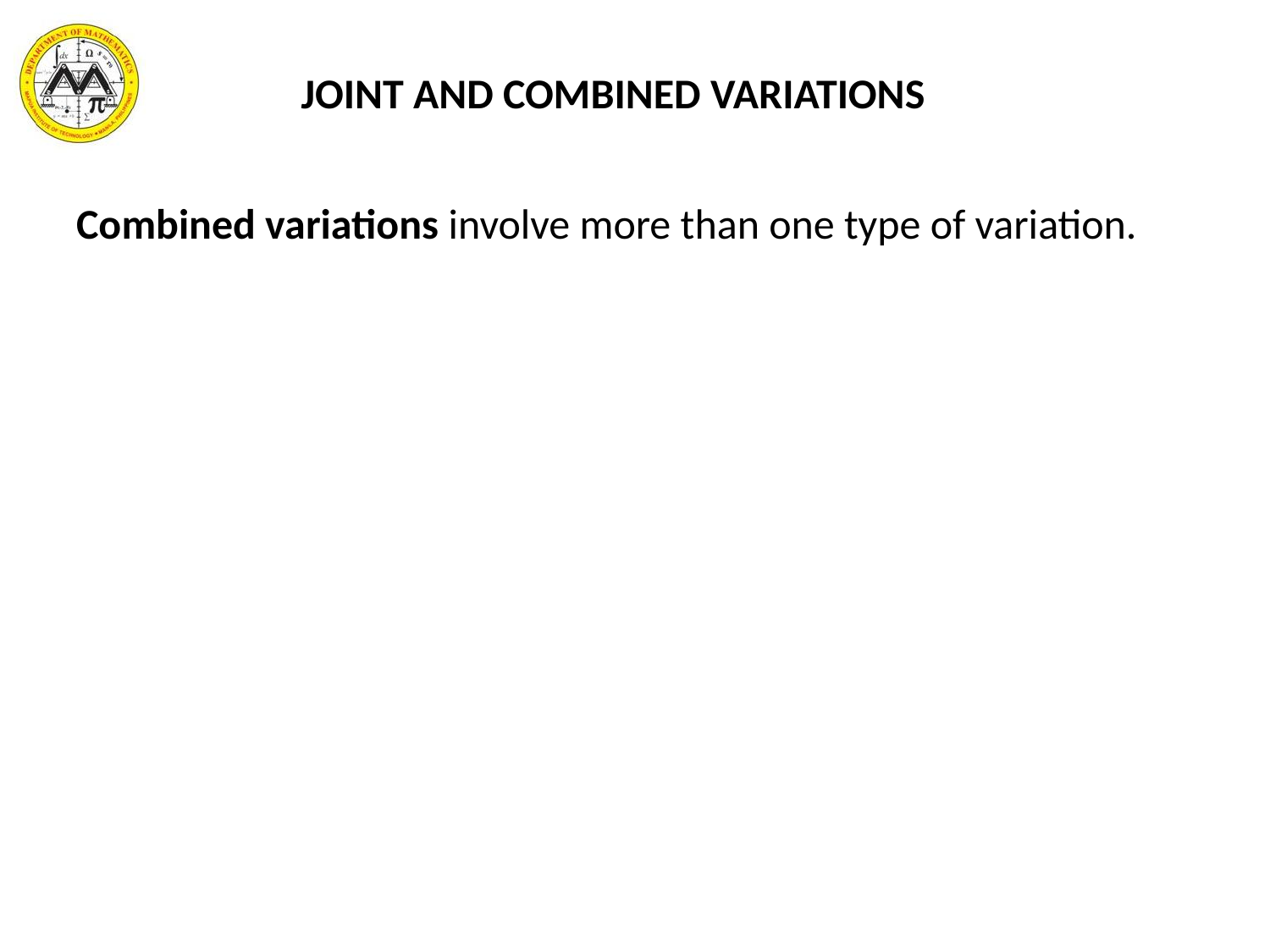

# JOINT AND COMBINED VARIATIONS
Combined variations involve more than one type of variation.